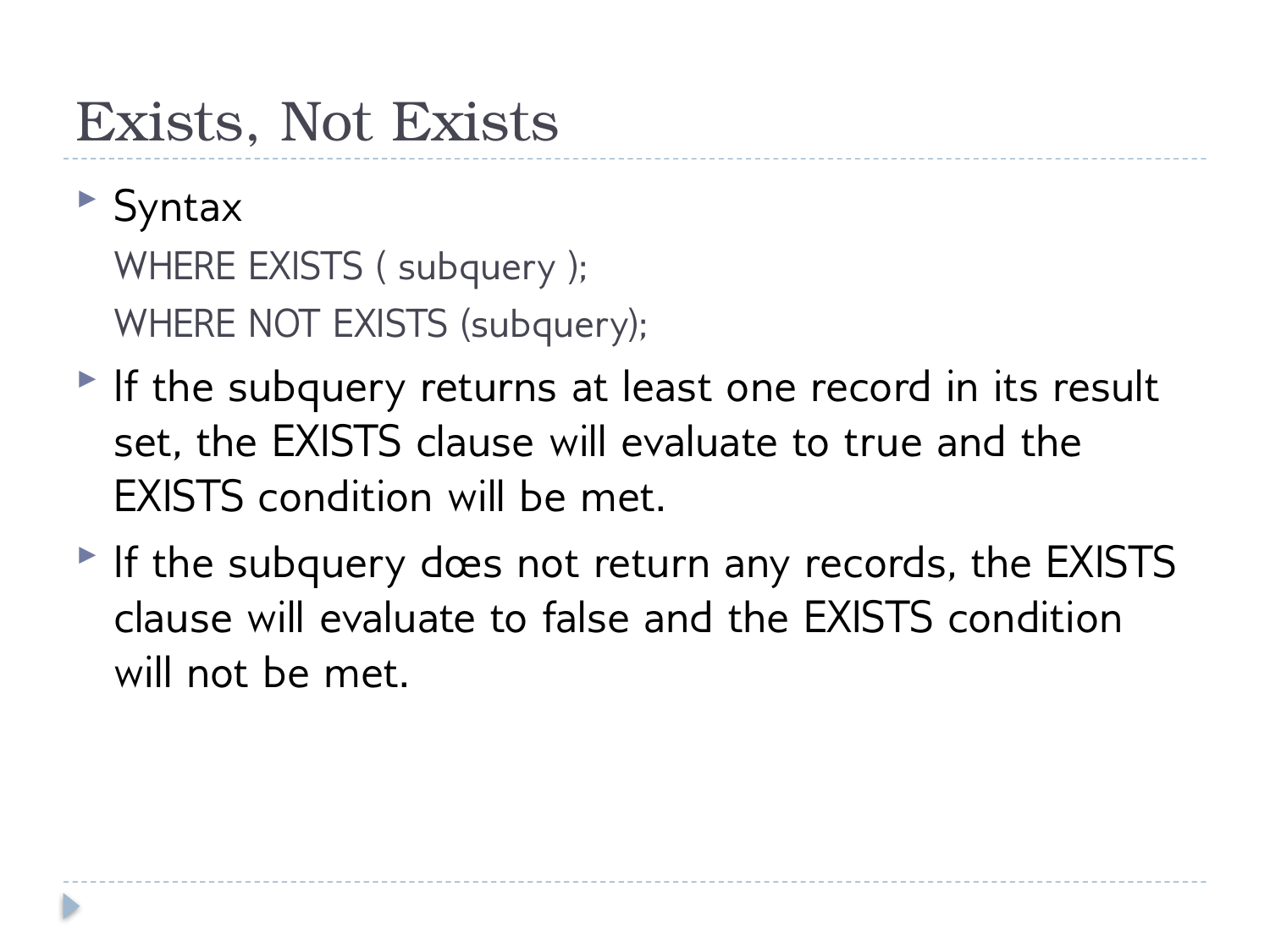

# Exists, Not Exists
Syntax
WHERE EXISTS ( subquery );
WHERE NOT EXISTS (subquery);
If the subquery returns at least one record in its result set, the EXISTS clause will evaluate to true and the EXISTS condition will be met.
If the subquery does not return any records, the EXISTS clause will evaluate to false and the EXISTS condition will not be met.